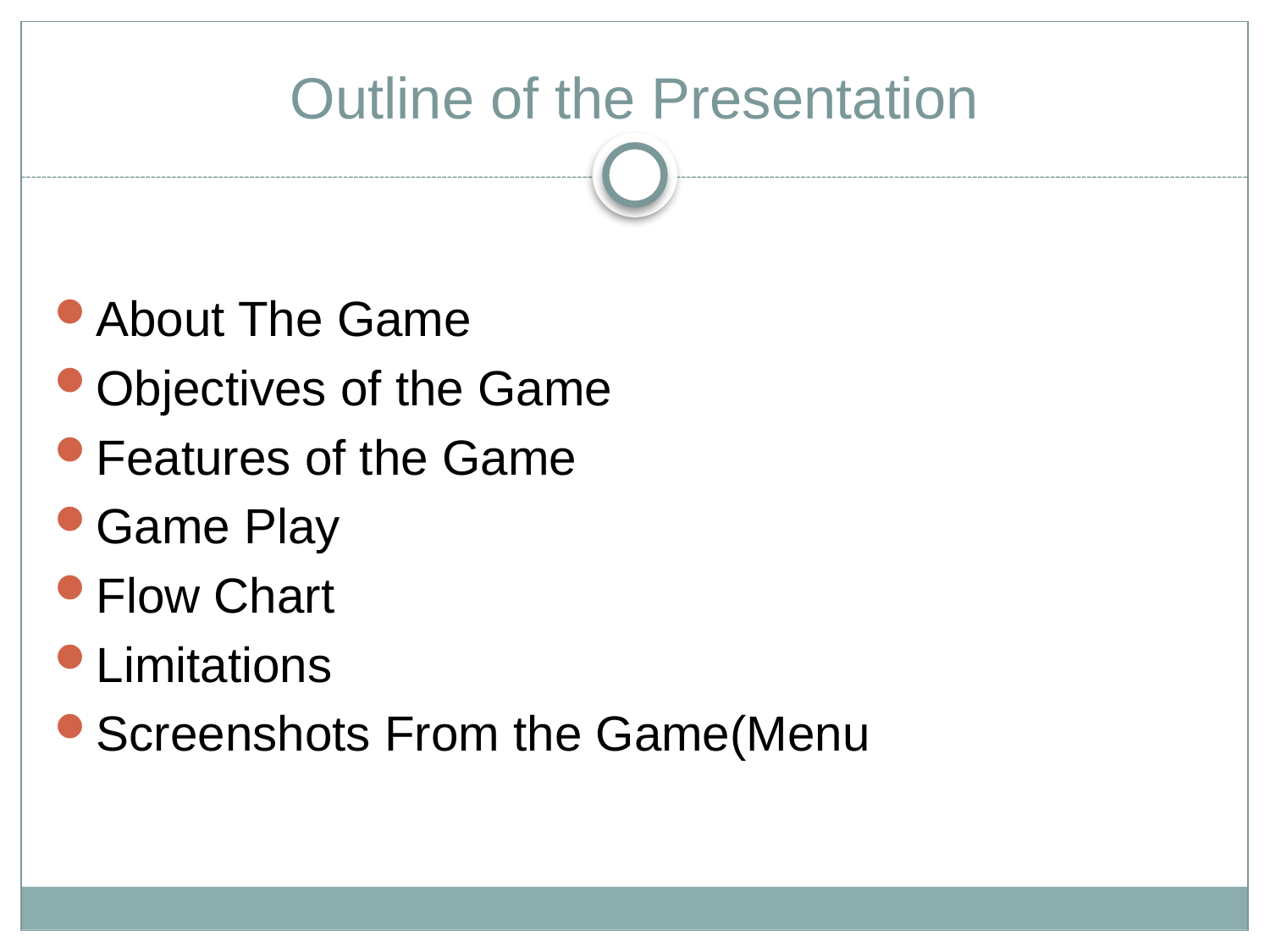

# Outline of the Presentation

About The Game
Objectives of the Game
Features of the Game
Game Play
Flow Chart
Limitations
Screenshots From the Game(Menu